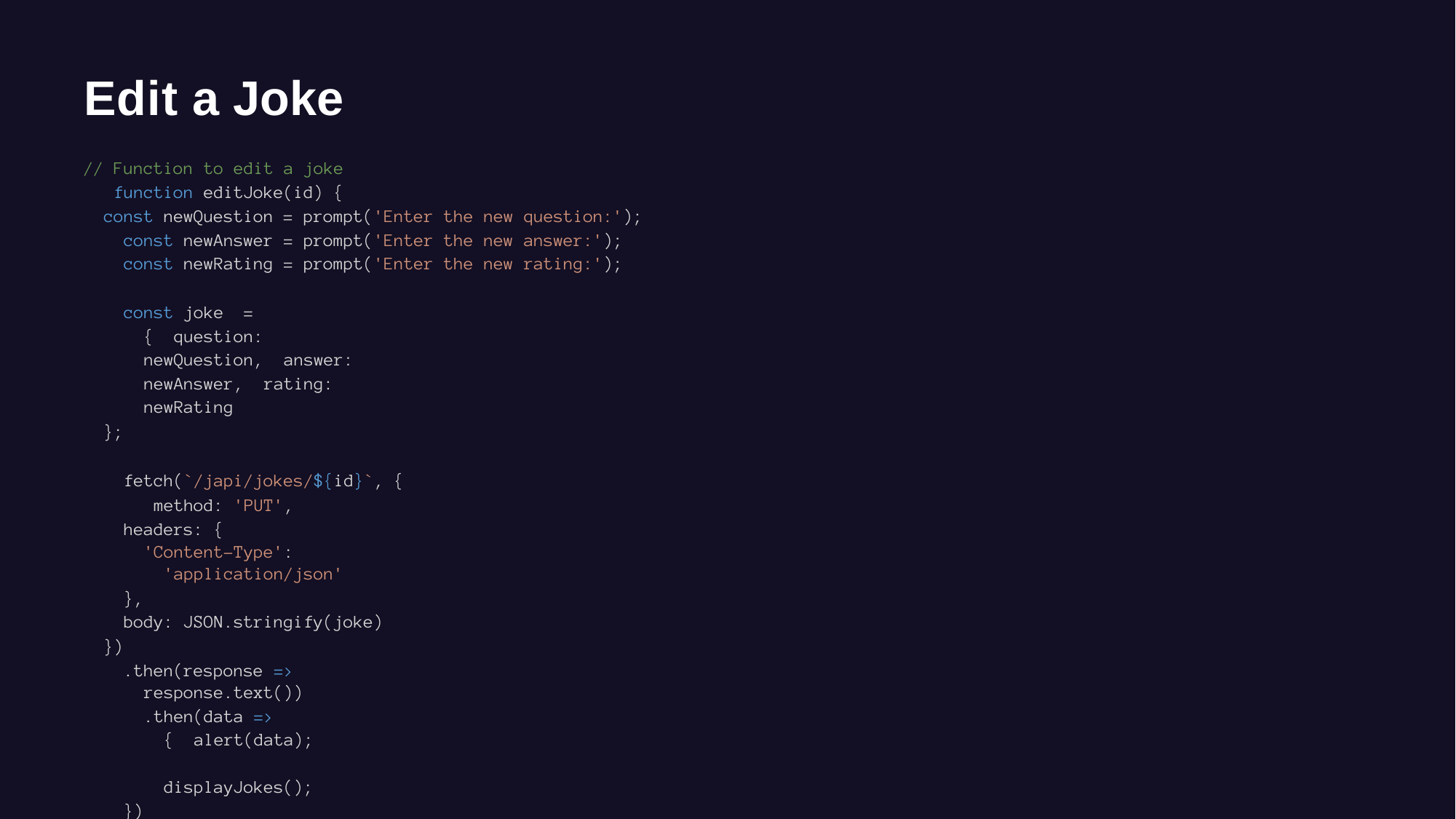

# Edit a Joke
// Function to edit a joke  function editJoke(id) {
const newQuestion = prompt('Enter the new question:');  const newAnswer = prompt('Enter the new answer:');  const newRating = prompt('Enter the new rating:');

const joke = {  question: newQuestion,  answer: newAnswer,  rating: newRating
};

fetch(`/japi/jokes/${id}`, {  method: 'PUT',
headers: {
'Content-Type': 'application/json'
},
body: JSON.stringify(joke)
})
.then(response => response.text())
.then(data => {  alert(data);  displayJokes();
})
.catch(error => console.log(error));
}
17